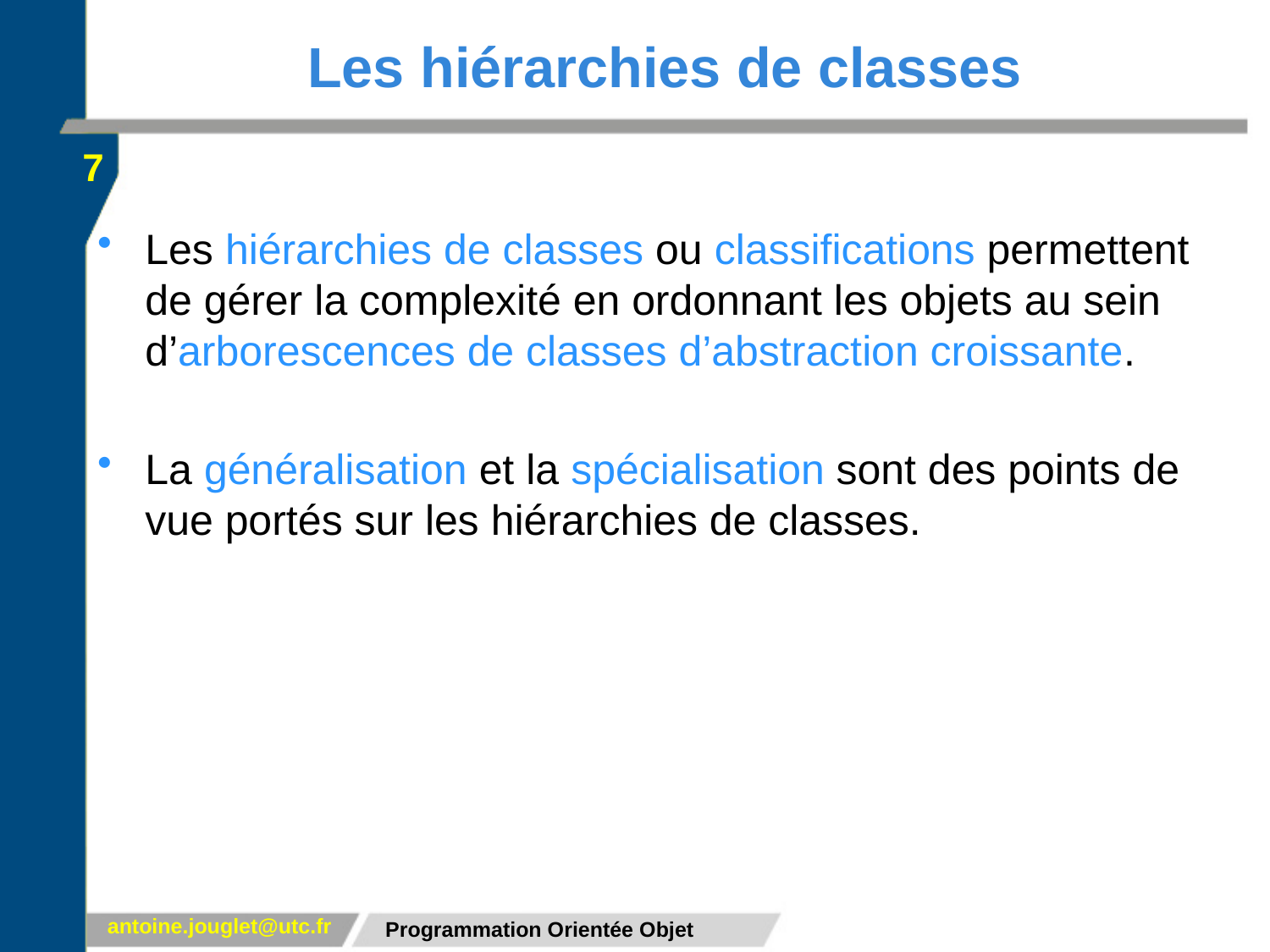

# Les hiérarchies de classes
7
Les hiérarchies de classes ou classifications permettent de gérer la complexité en ordonnant les objets au sein d’arborescences de classes d’abstraction croissante.

La généralisation et la spécialisation sont des points de vue portés sur les hiérarchies de classes.